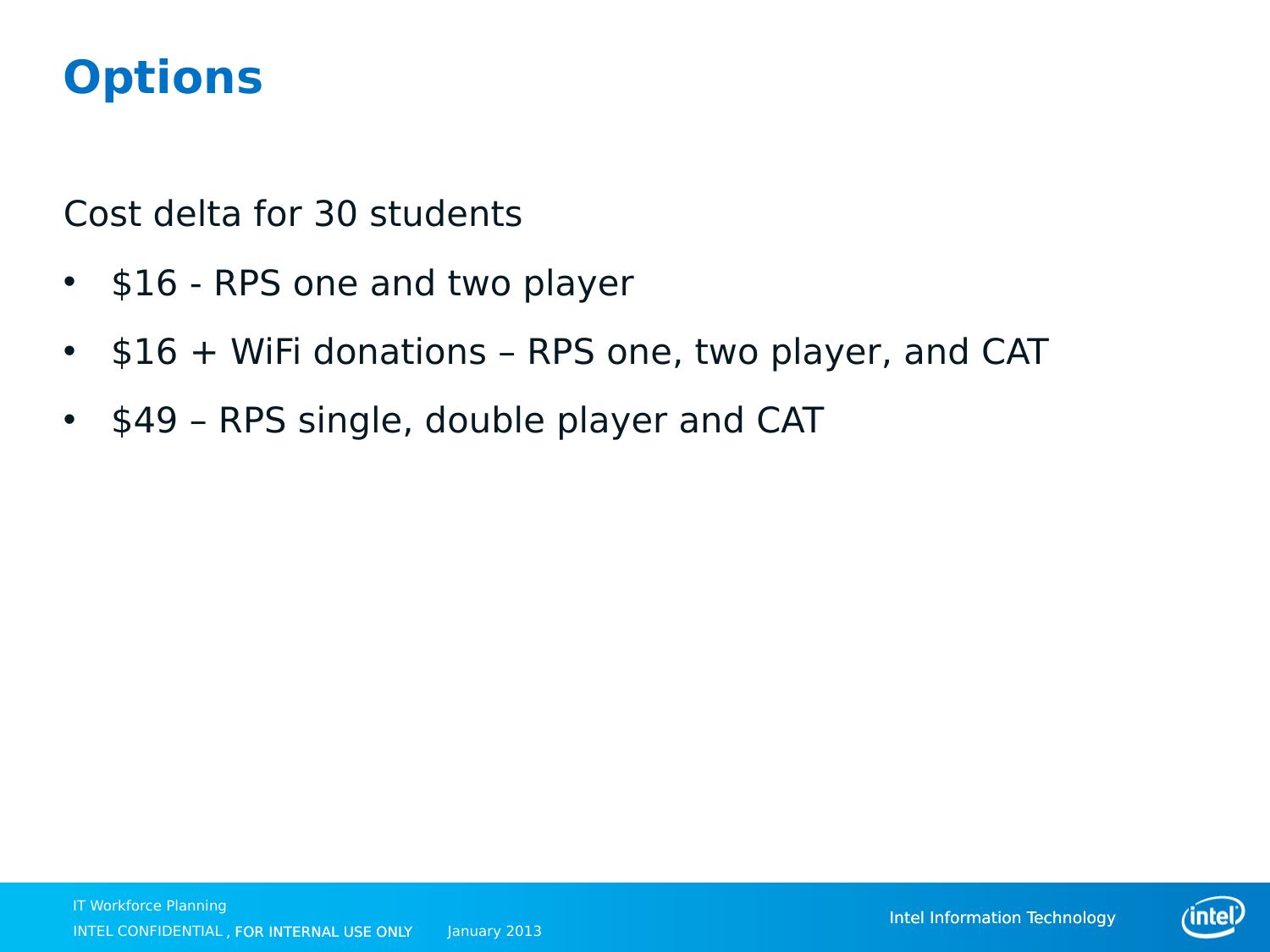

# Options
Cost delta for 30 students
$16 - RPS one and two player
$16 + WiFi donations – RPS one, two player, and CAT
$49 – RPS single, double player and CAT

IT Workforce Planning
January 2013